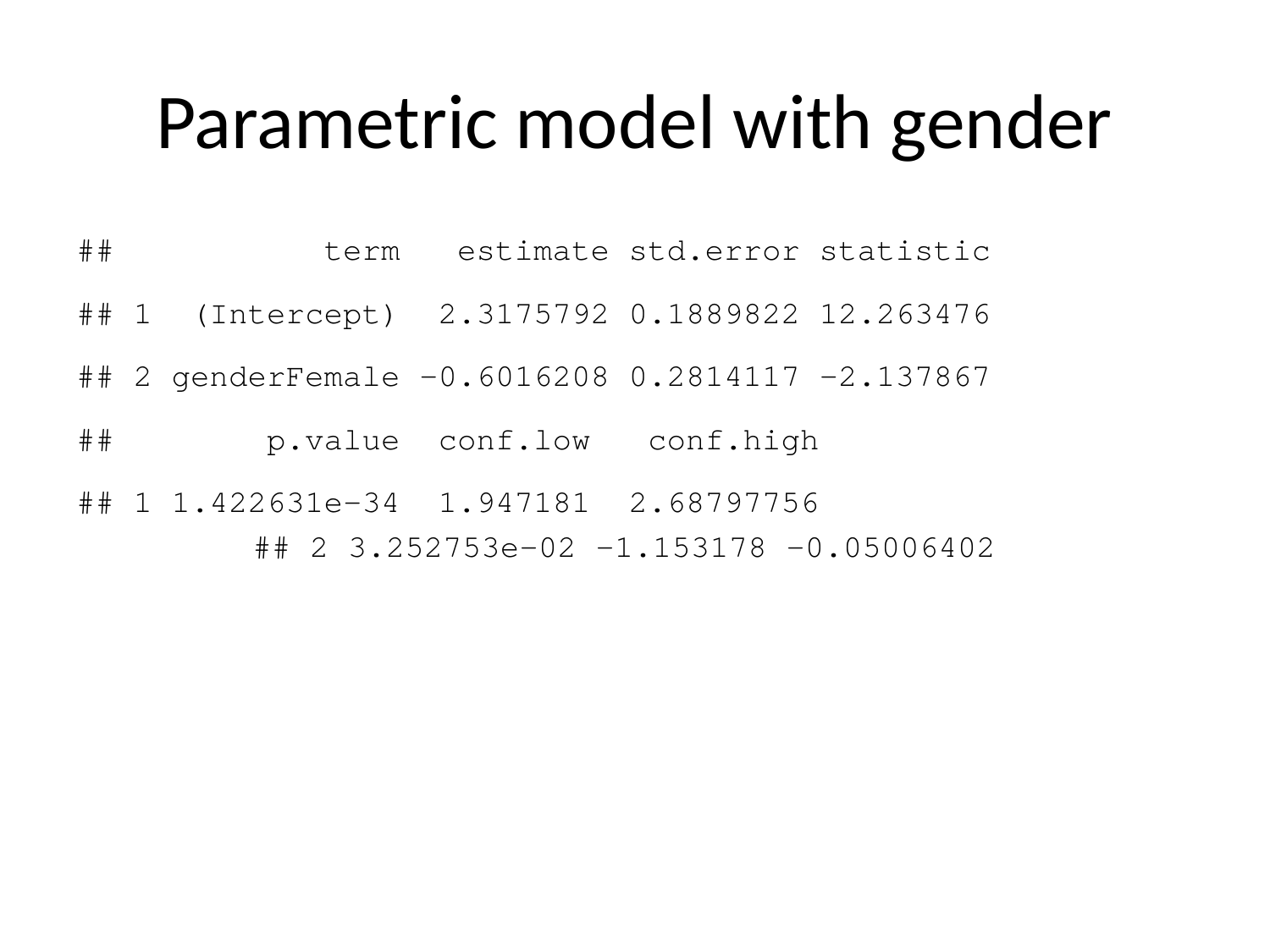

# Parametric model with gender
##           term   estimate std.error statistic
## 1  (Intercept)  2.3175792 0.1889822 12.263476
## 2 genderFemale -0.6016208 0.2814117 -2.137867
##        p.value  conf.low   conf.high
## 1 1.422631e-34  1.947181  2.68797756
## 2 3.252753e-02 -1.153178 -0.05006402